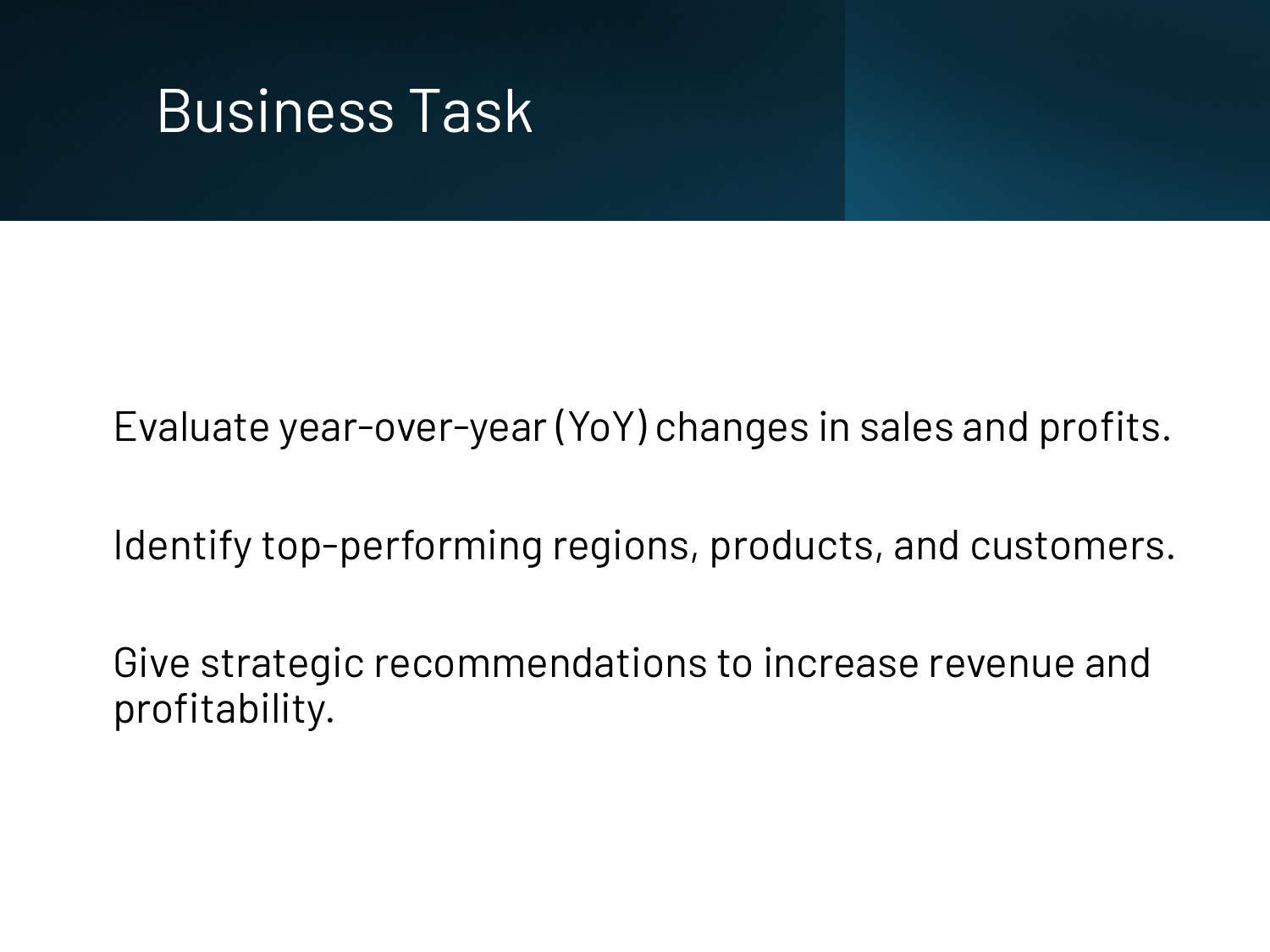

# Business Task

Evaluate year-over-year (YoY) changes in sales and profits.

Identify top-performing regions, products, and customers.

Give strategic recommendations to increase revenue and profitability.